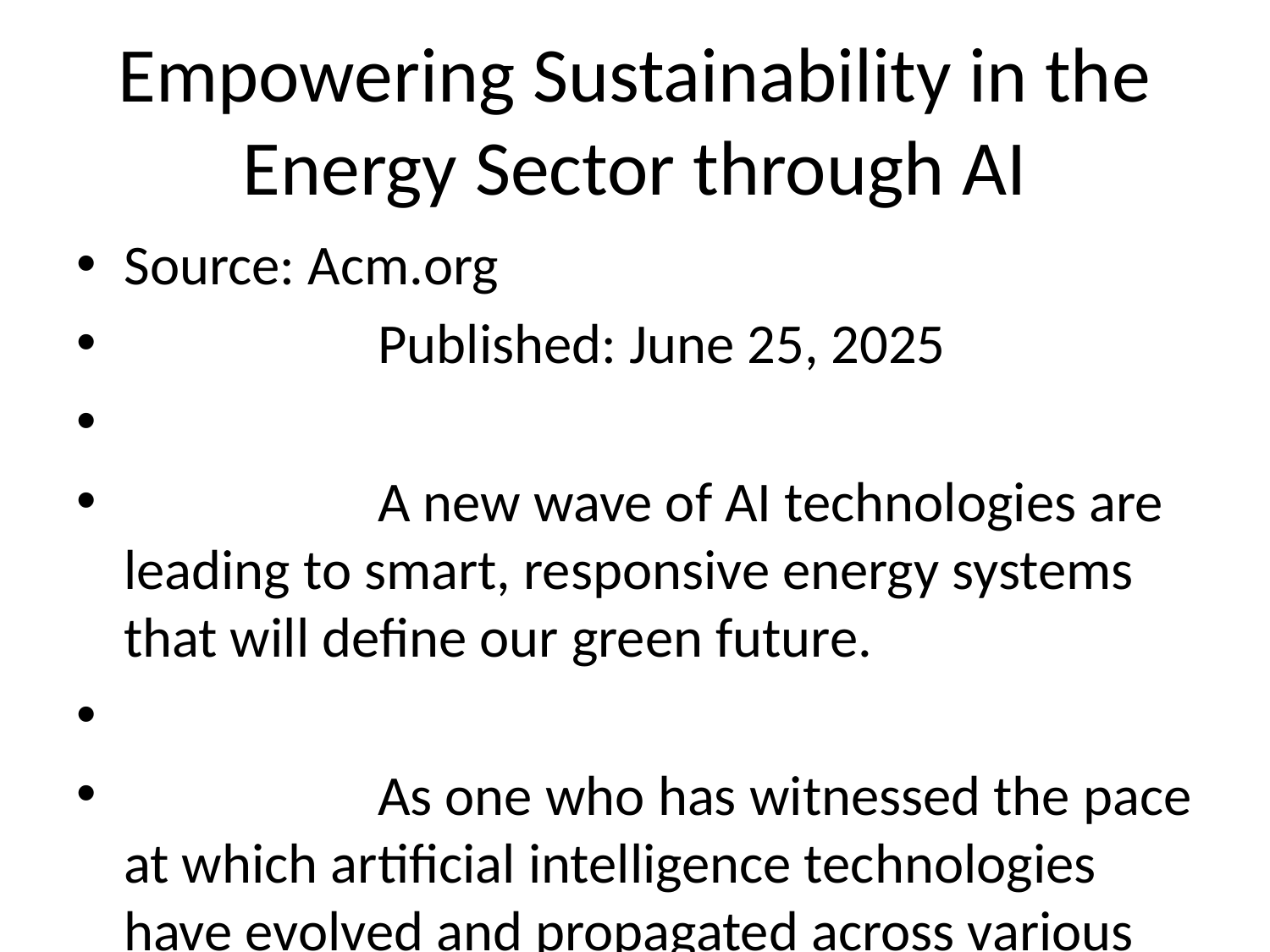

# Empowering Sustainability in the Energy Sector through AI
Source: Acm.org
                    Published: June 25, 2025

                    A new wave of AI technologies are leading to smart, responsive energy systems that will define our green future.

                    As one who has witnessed the pace at which artificial intelligence technologies have evolved and propagated across various industries, I find myself particularly fascinated by how AI can transform th… [+9495 chars]